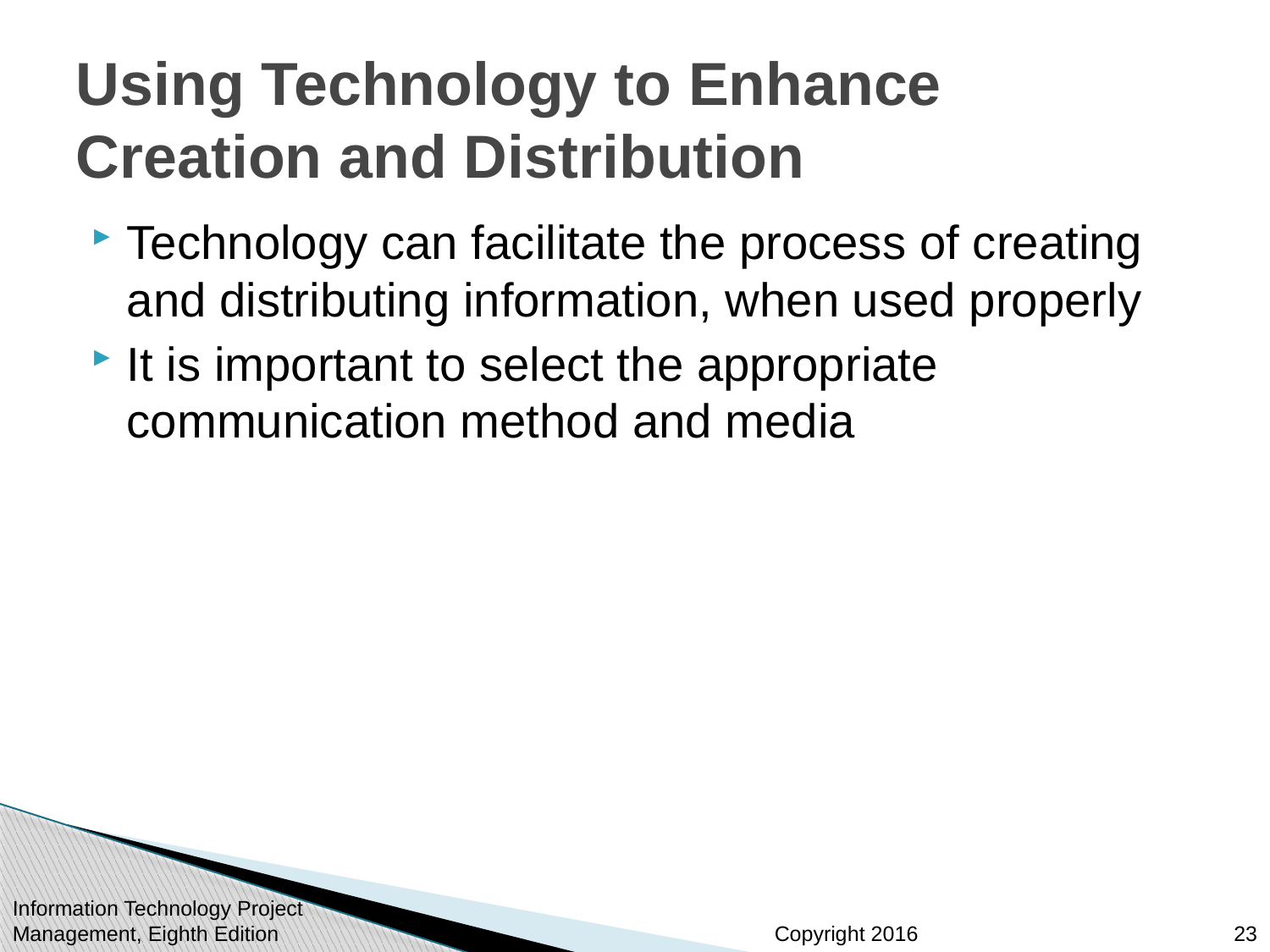

# Using Technology to Enhance Creation and Distribution
Technology can facilitate the process of creating and distributing information, when used properly
It is important to select the appropriate communication method and media
Information Technology Project Management, Eighth Edition
23